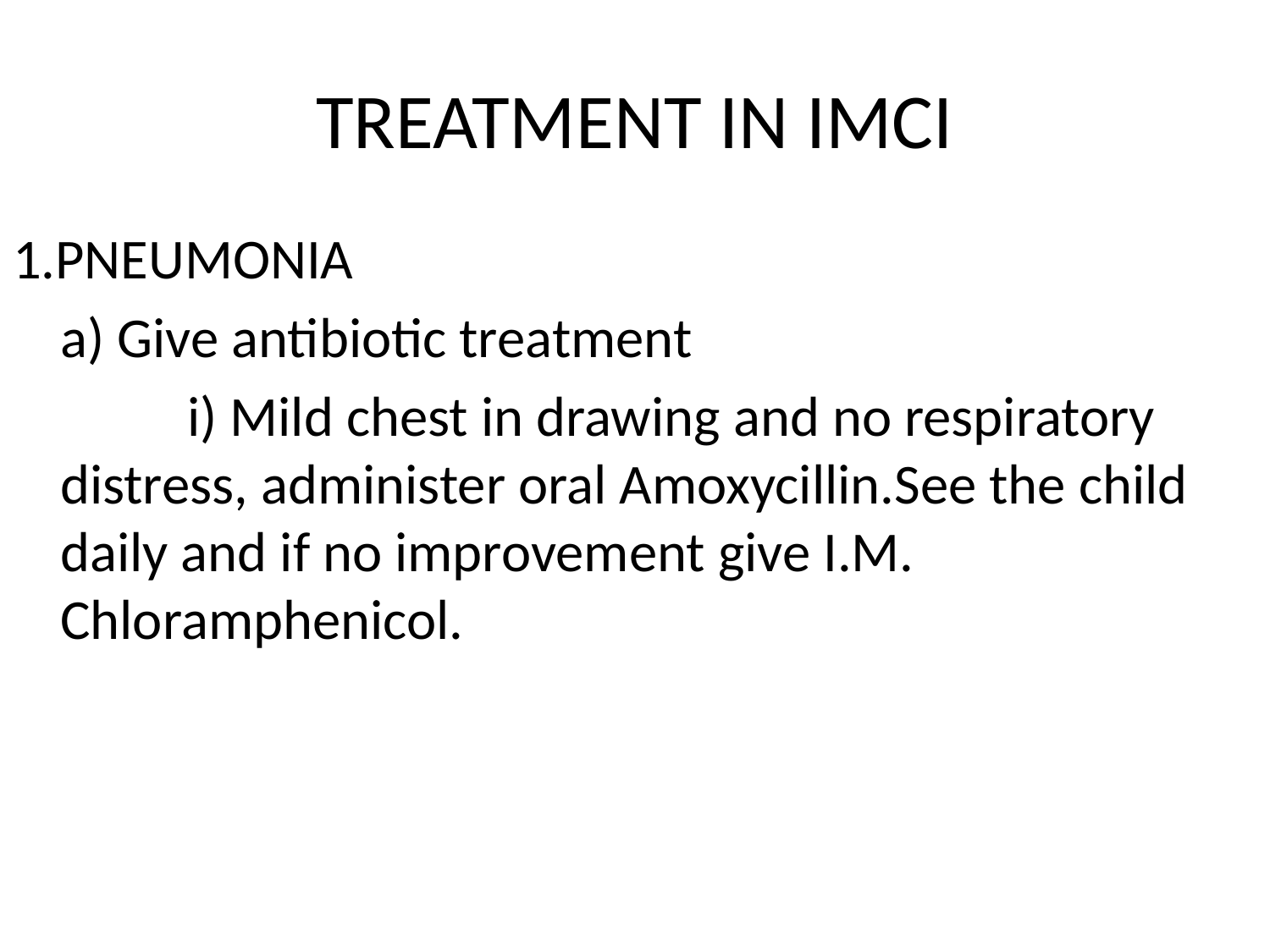

# TREATMENT IN IMCI
1.PNEUMONIA
	a) Give antibiotic treatment
		i) Mild chest in drawing and no respiratory distress, administer oral Amoxycillin.See the child daily and if no improvement give I.M. Chloramphenicol.